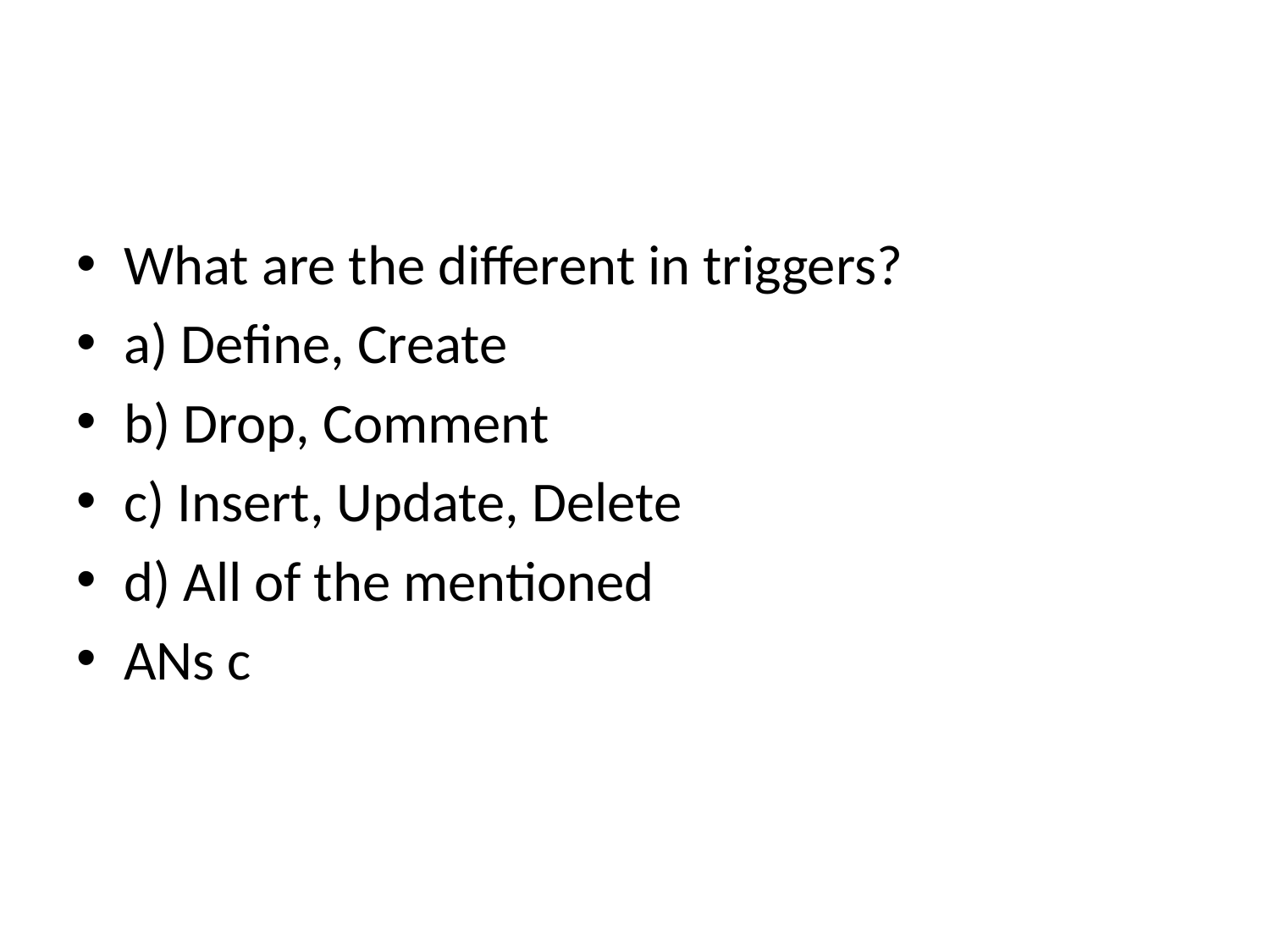

#
What are the different in triggers?
a) Define, Create
b) Drop, Comment
c) Insert, Update, Delete
d) All of the mentioned
ANs c